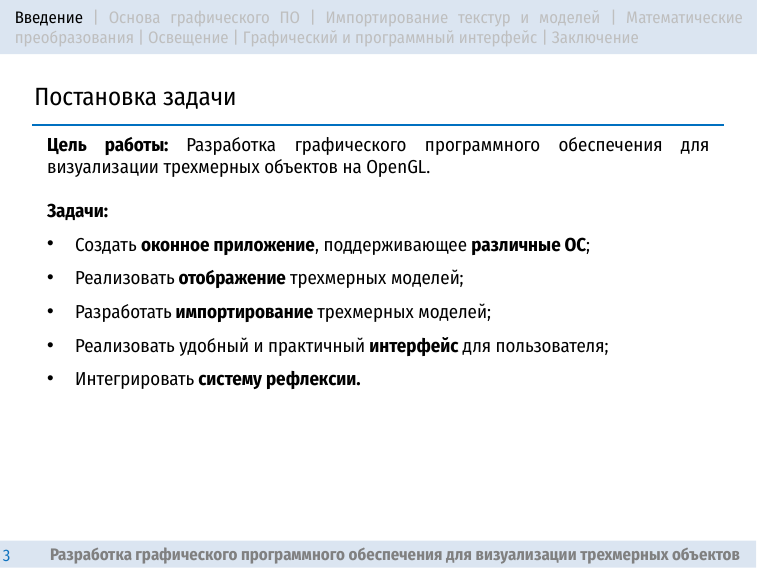

Введение | Основа графического ПО | Импортирование текстур и моделей | Математические преобразования | Освещение | Графический и программный интерфейс | Заключение
# Постановка задачи
Цель работы: Разработка графического программного обеспечения для визуализации трехмерных объектов на OpenGL.
Задачи:
Создать оконное приложение, поддерживающее различные ОС;
Реализовать отображение трехмерных моделей;
Разработать импортирование трехмерных моделей;
Реализовать удобный и практичный интерфейс для пользователя;
Интегрировать систему рефлексии.
Разработка графического программного обеспечения для визуализации трехмерных объектов
3